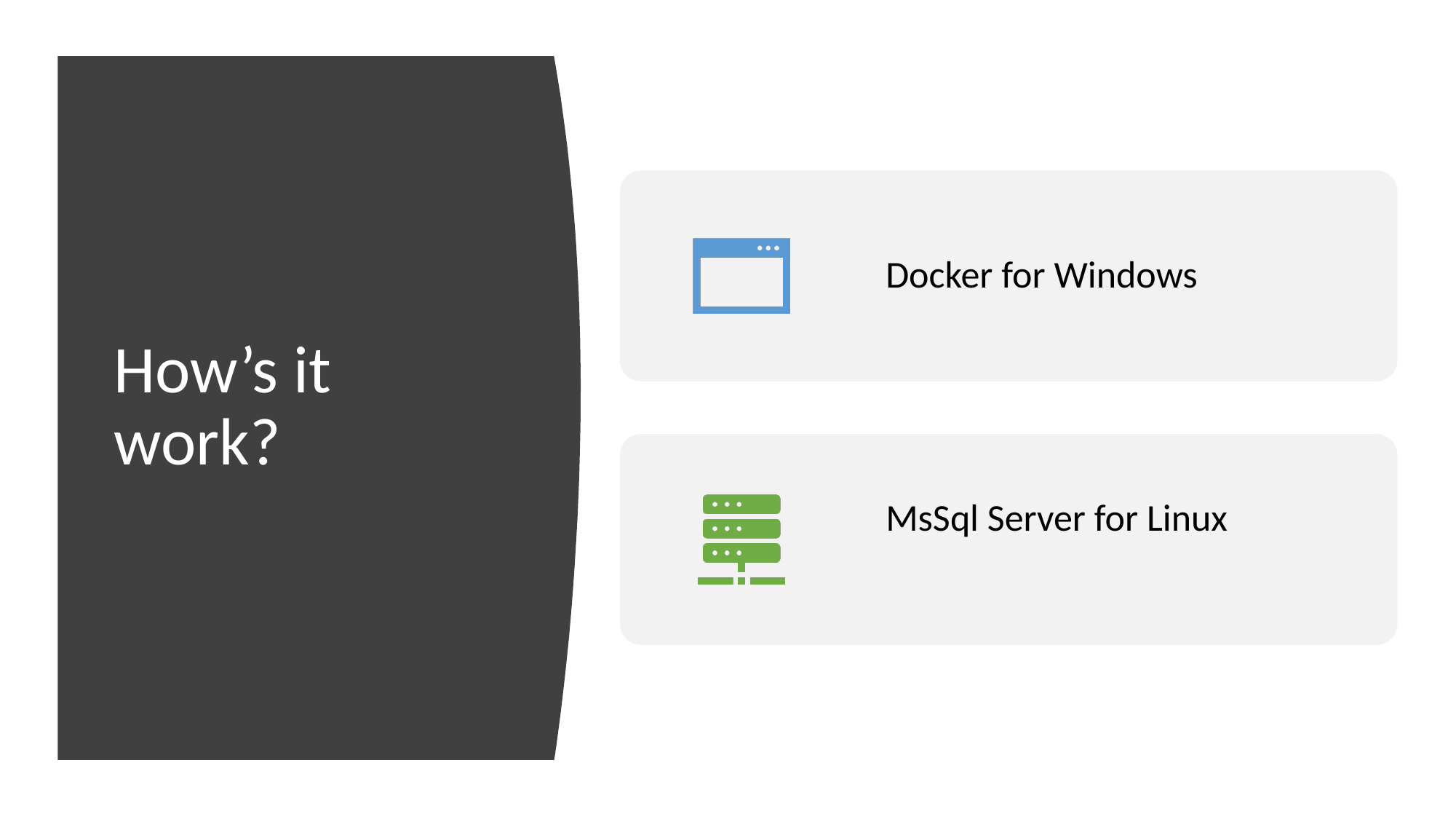

Docker for Windows
MsSql Server for Linux

# How’s it work?